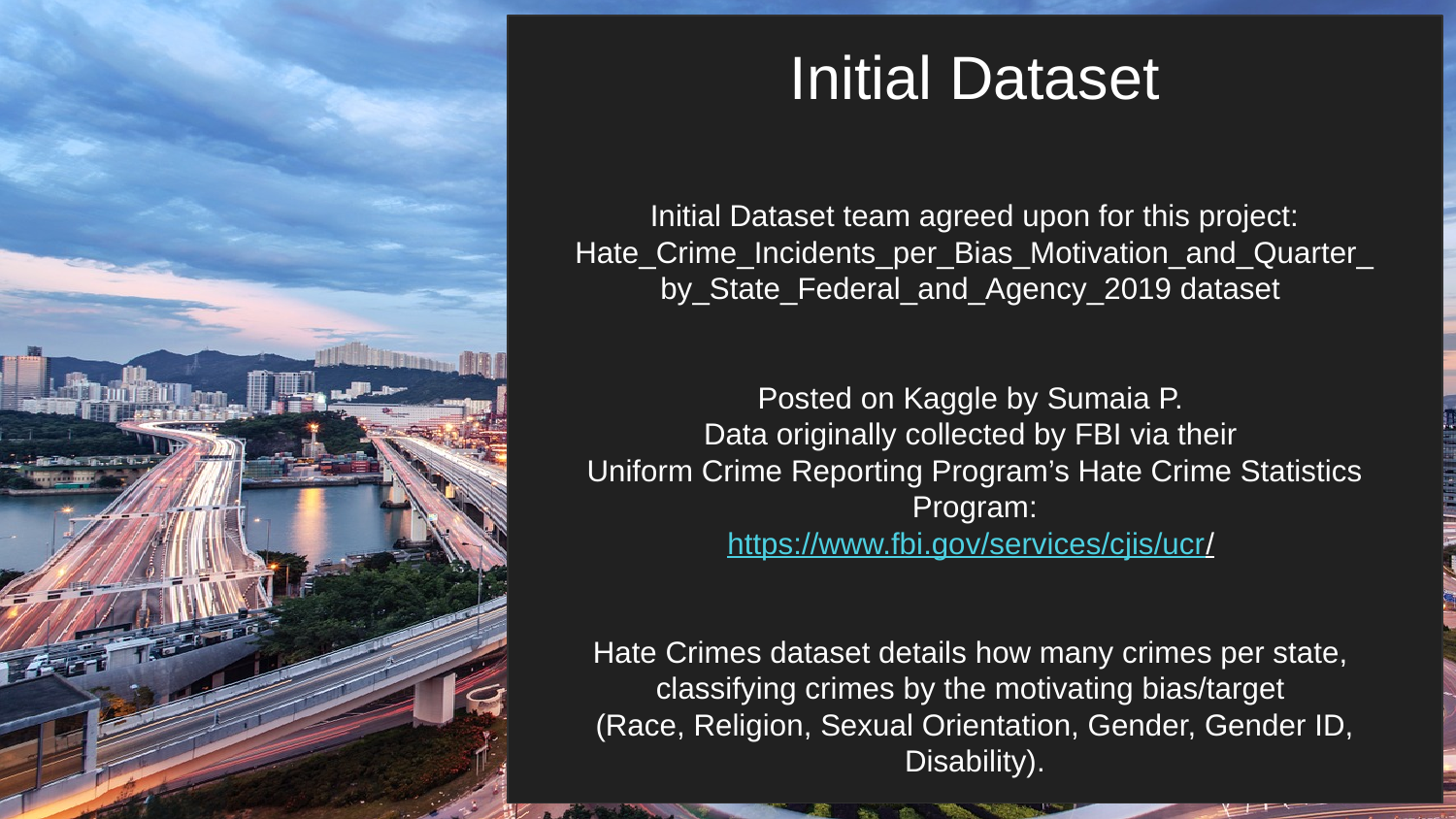

Initial Dataset
Initial Dataset team agreed upon for this project:
Hate_Crime_Incidents_per_Bias_Motivation_and_Quarter_
by_State_Federal_and_Agency_2019 dataset

Posted on Kaggle by Sumaia P.
Data originally collected by FBI via their
Uniform Crime Reporting Program’s Hate Crime Statistics Program:
https://www.fbi.gov/services/cjis/ucr/

Hate Crimes dataset details how many crimes per state,
classifying crimes by the motivating bias/target
(Race, Religion, Sexual Orientation, Gender, Gender ID, Disability).